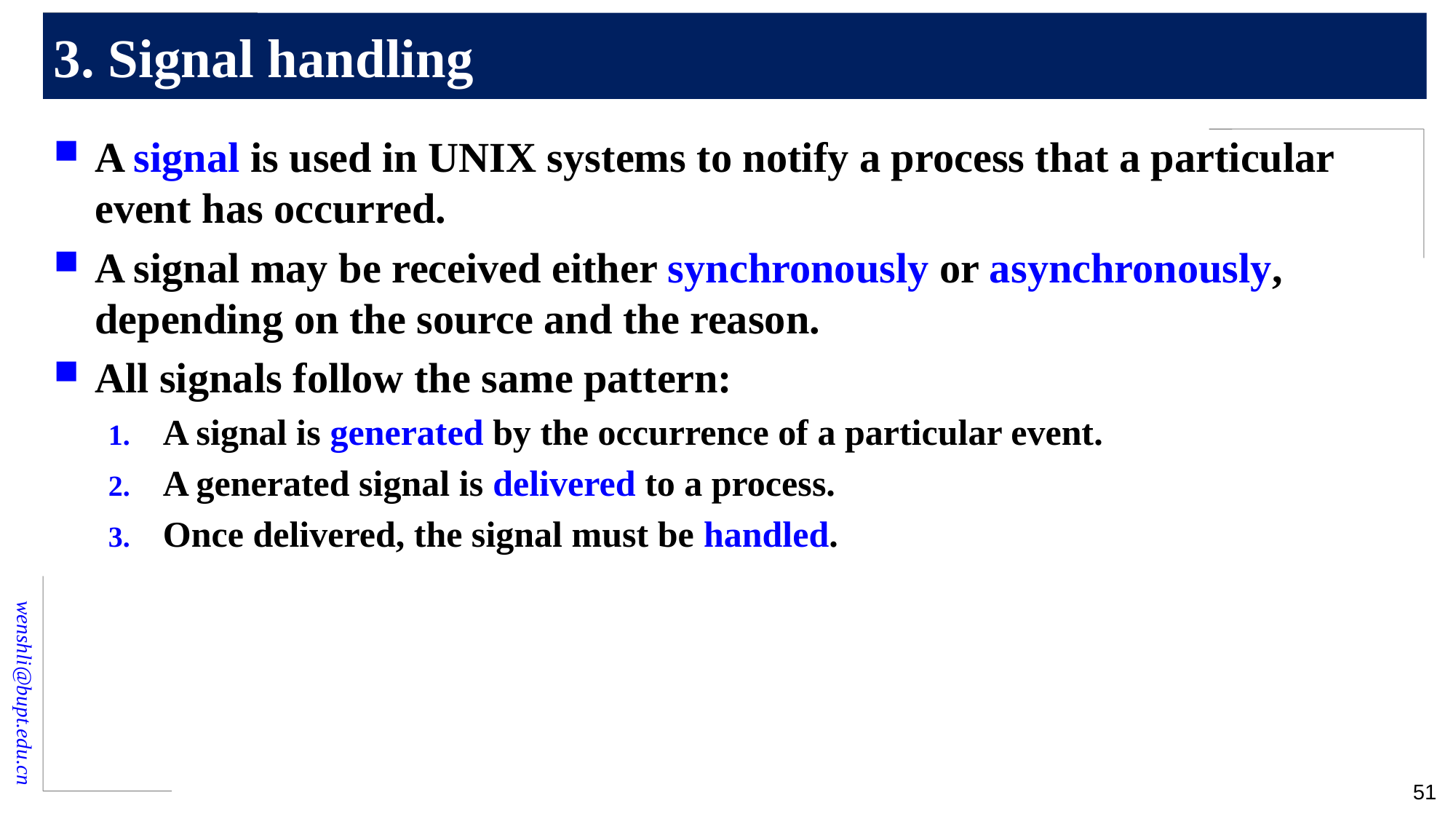

# 3. Signal handling
A signal is used in UNIX systems to notify a process that a particular event has occurred.
A signal may be received either synchronously or asynchronously, depending on the source and the reason.
All signals follow the same pattern:
A signal is generated by the occurrence of a particular event.
A generated signal is delivered to a process.
Once delivered, the signal must be handled.
51